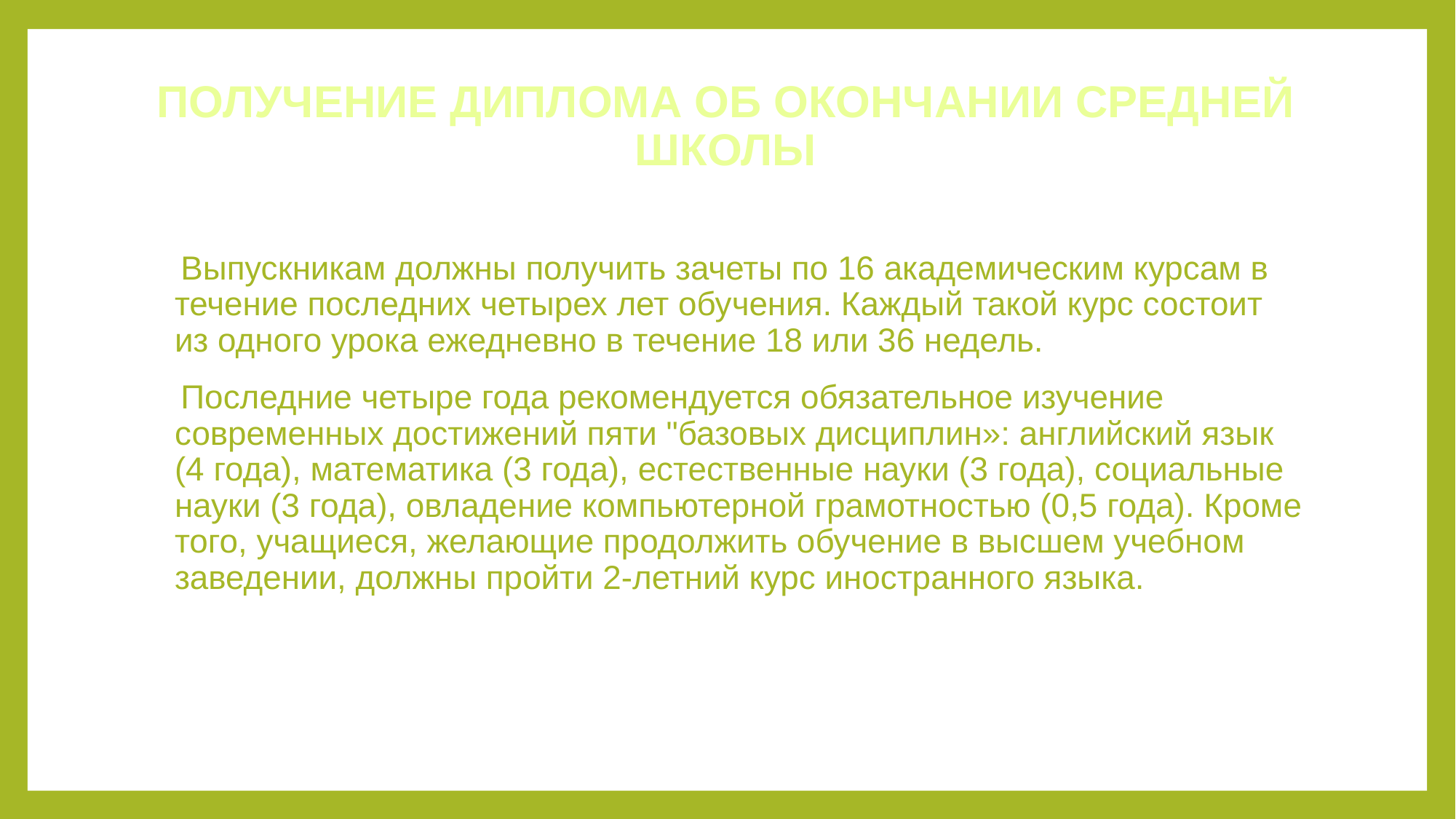

# ПОЛУЧЕНИЕ ДИПЛОМА ОБ ОКОНЧАНИИ СРЕДНЕЙ ШКОЛЫ
   Выпускникам должны получить зачеты по 16 академическим курсам в течение последних четырех лет обучения. Каждый такой курс состоит из одного урока ежедневно в течение 18 или 36 недель.
   Последние четыре года рекомендуется обязательное изучение современных достижений пяти "базовых дисциплин»: английский язык (4 года), математика (3 года), естественные науки (3 года), социальные науки (3 года), овладение компьютерной грамотностью (0,5 года). Кроме того, учащиеся, желающие продолжить обучение в высшем учебном заведении, должны пройти 2-летний курс иностранного языка.